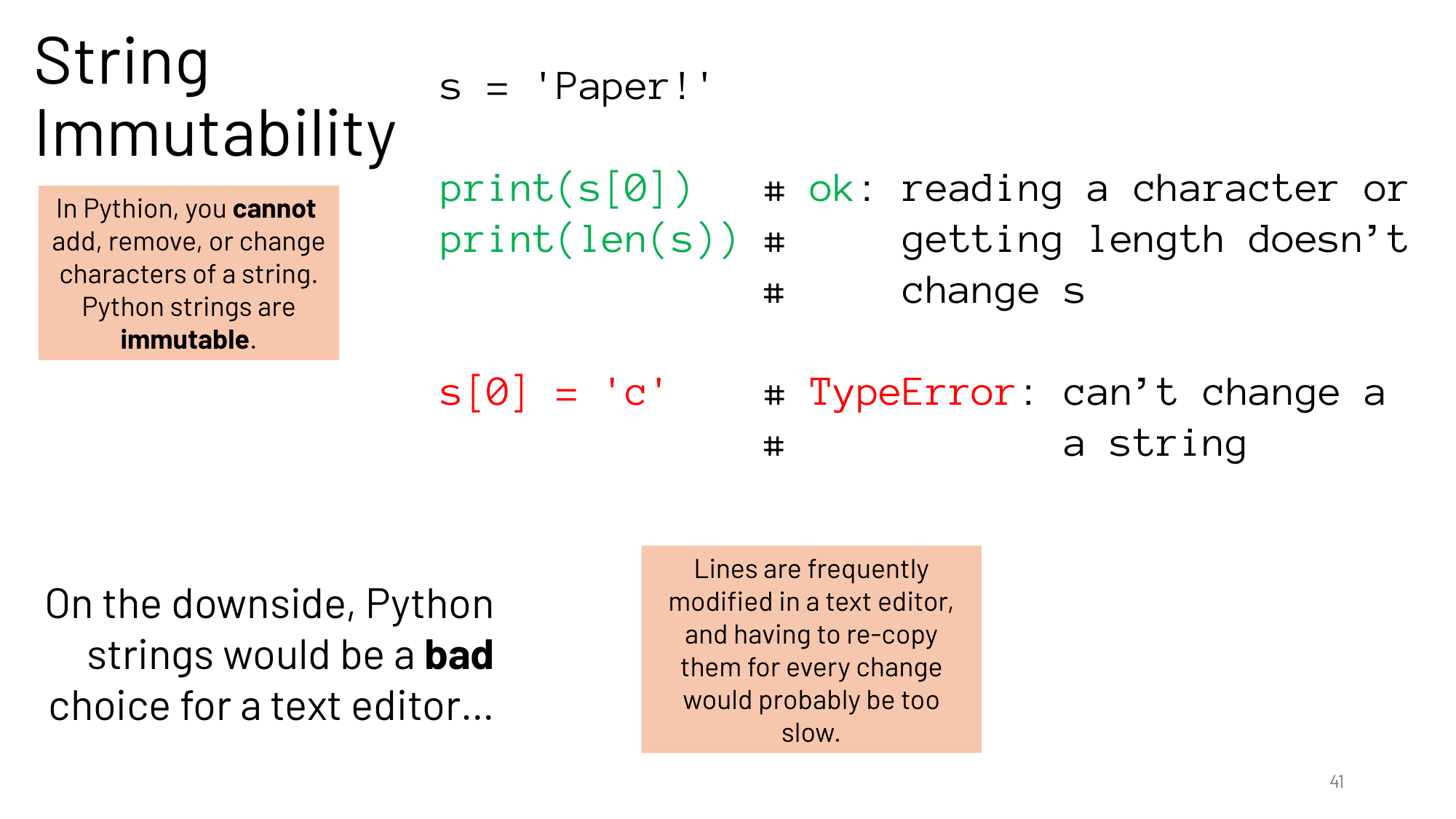

# String Immutability
s = 'Paper!'

print(s[0])   # ok: reading a character or
print(len(s)) #     getting length doesn’t
              #     change s

s[0] = 'c'    # TypeError: can’t change a
              #            a string
In Pythion, you cannot  add, remove, or change characters of a string.
Python strings are immutable.
Lines are frequently modified in a text editor, and having to re-copy them for every change would probably be too slow.
On the downside, Python strings would be a bad choice for a text editor…
41